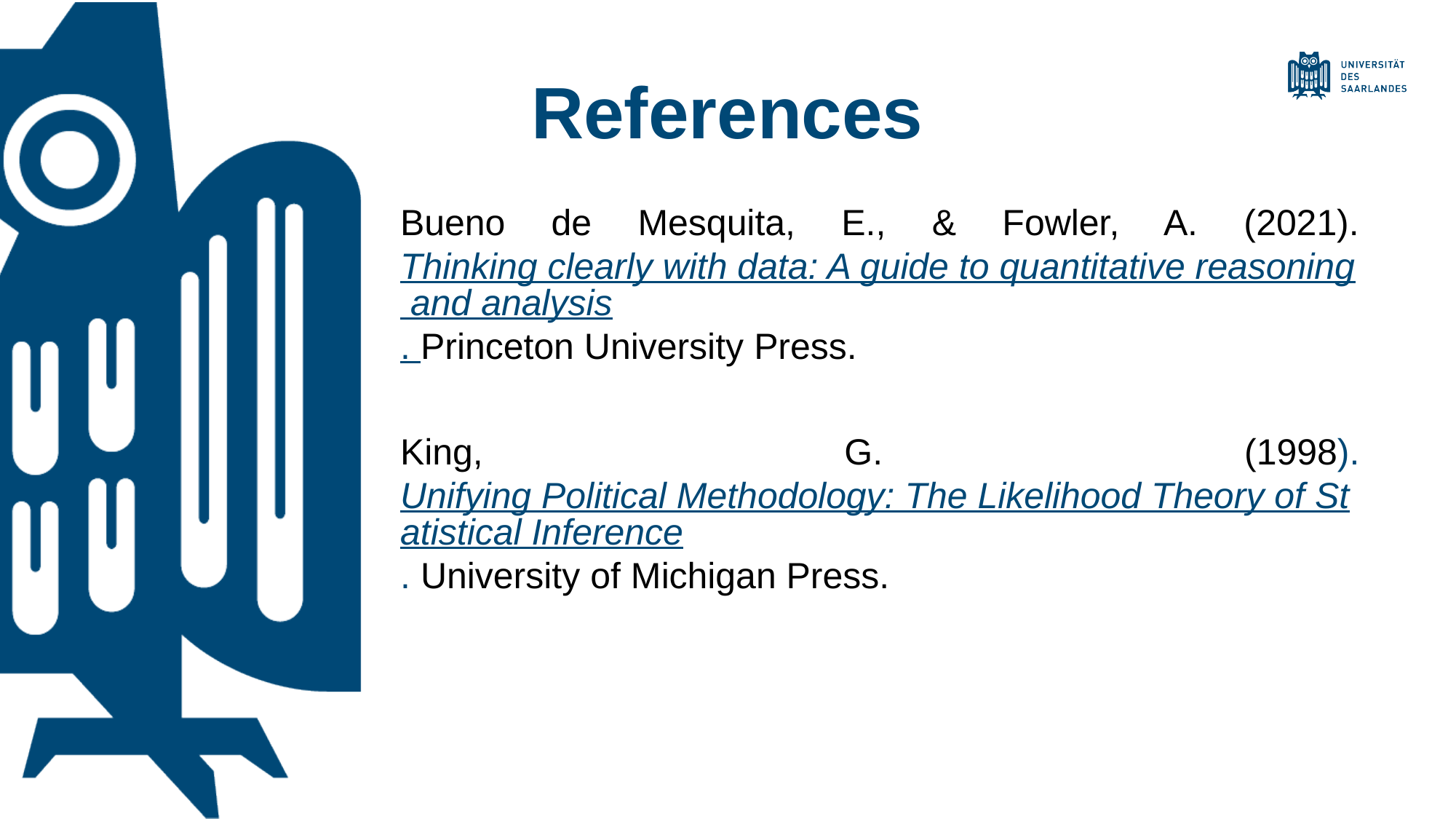

References
Bueno de Mesquita, E., & Fowler, A. (2021). Thinking clearly with data: A guide to quantitative reasoning and analysis. Princeton University Press.

King, G. (1998). Unifying Political Methodology: The Likelihood Theory of Statistical Inference. University of Michigan Press.